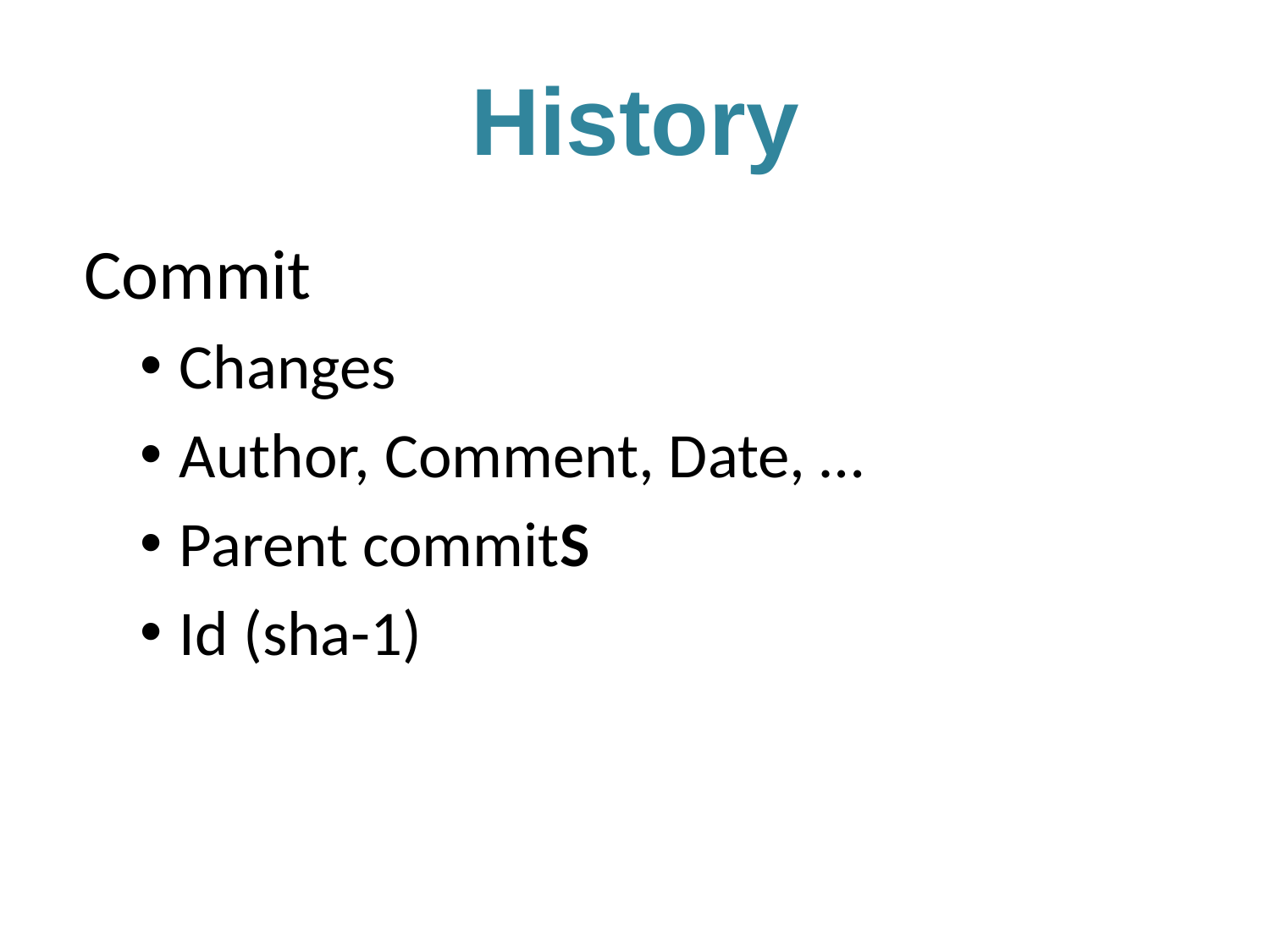

# History
Commit
Changes
Author, Comment, Date, …
Parent commitS
Id (sha-1)